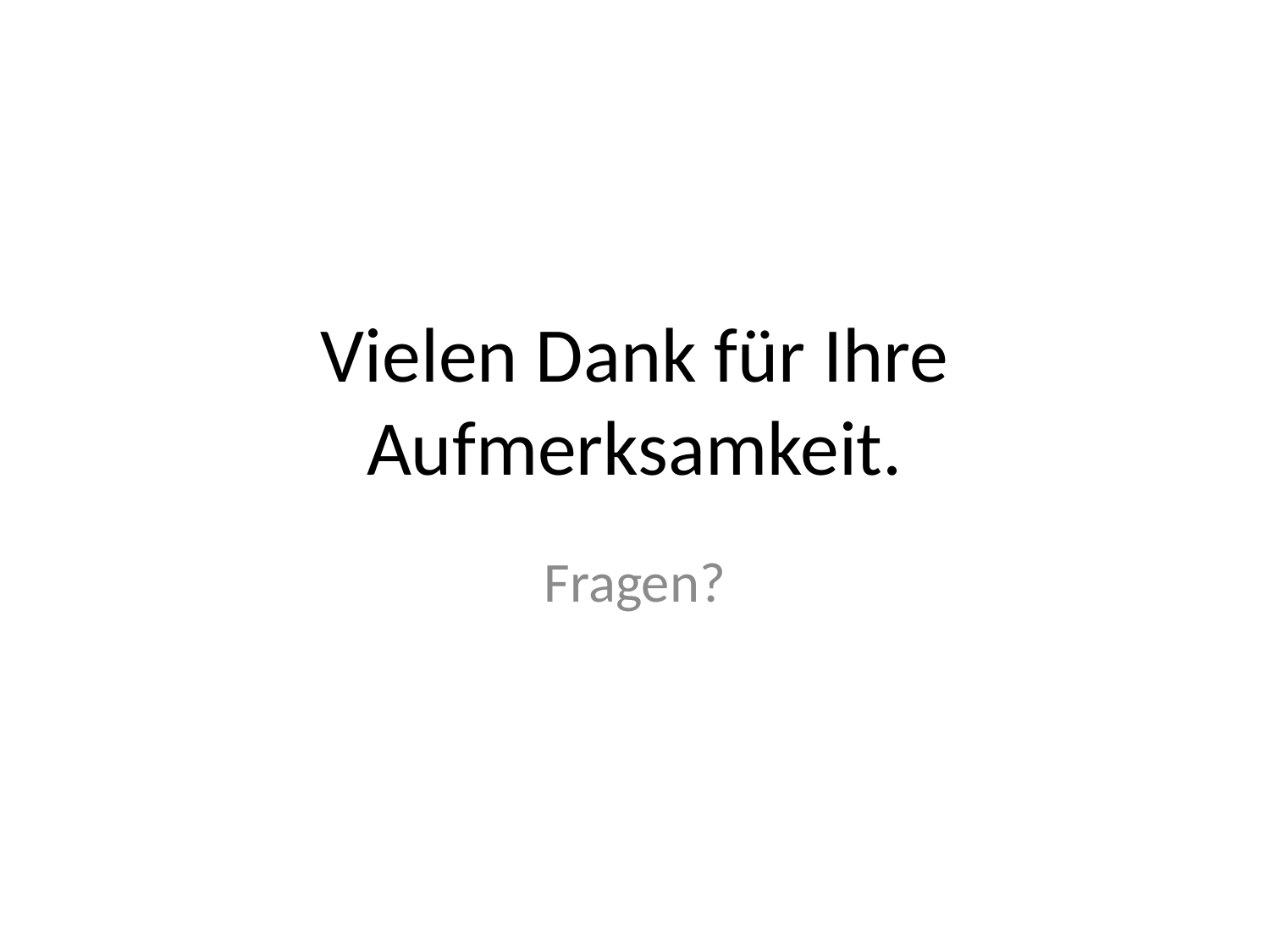

# Vielen Dank für Ihre Aufmerksamkeit.
Fragen?